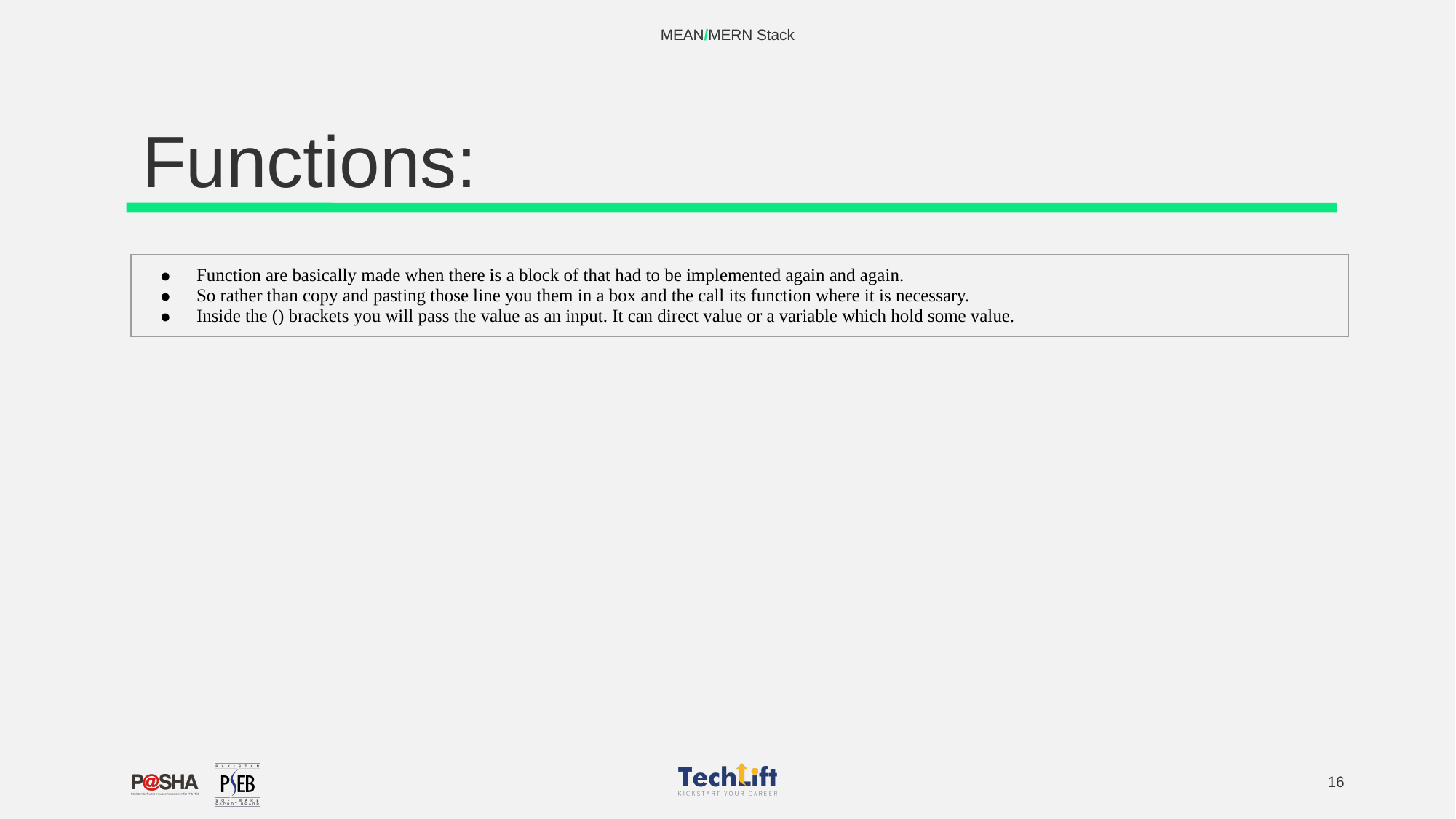

MEAN/MERN Stack
# Functions:
| Function are basically made when there is a block of that had to be implemented again and again. So rather than copy and pasting those line you them in a box and the call its function where it is necessary. Inside the () brackets you will pass the value as an input. It can direct value or a variable which hold some value. |
| --- |
16